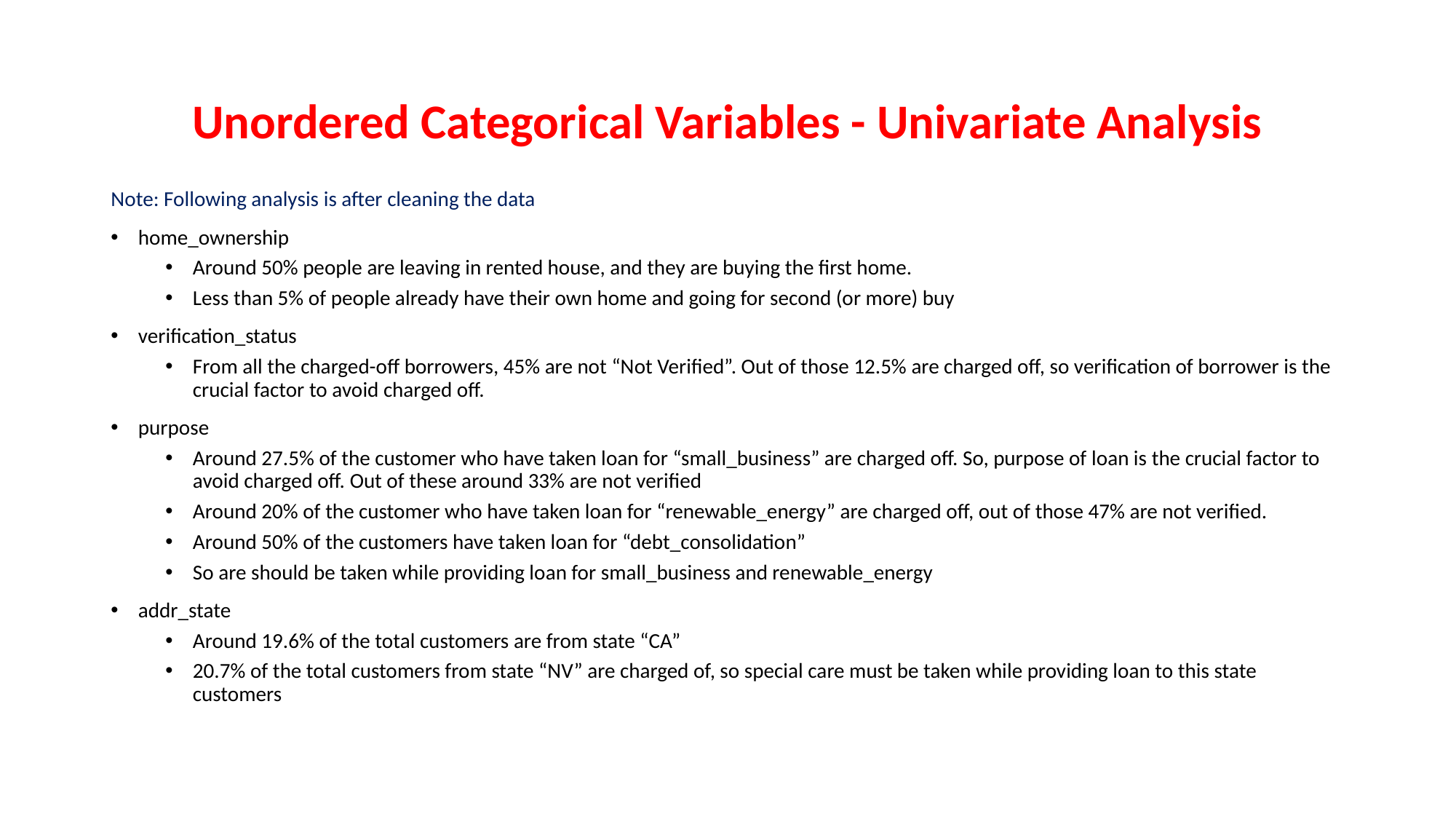

# Unordered Categorical Variables - Univariate Analysis
Note: Following analysis is after cleaning the data
home_ownership
Around 50% people are leaving in rented house, and they are buying the first home.
Less than 5% of people already have their own home and going for second (or more) buy
verification_status
From all the charged-off borrowers, 45% are not “Not Verified”. Out of those 12.5% are charged off, so verification of borrower is the crucial factor to avoid charged off.
purpose
Around 27.5% of the customer who have taken loan for “small_business” are charged off. So, purpose of loan is the crucial factor to avoid charged off. Out of these around 33% are not verified
Around 20% of the customer who have taken loan for “renewable_energy” are charged off, out of those 47% are not verified.
Around 50% of the customers have taken loan for “debt_consolidation”
So are should be taken while providing loan for small_business and renewable_energy
addr_state
Around 19.6% of the total customers are from state “CA”
20.7% of the total customers from state “NV” are charged of, so special care must be taken while providing loan to this state customers